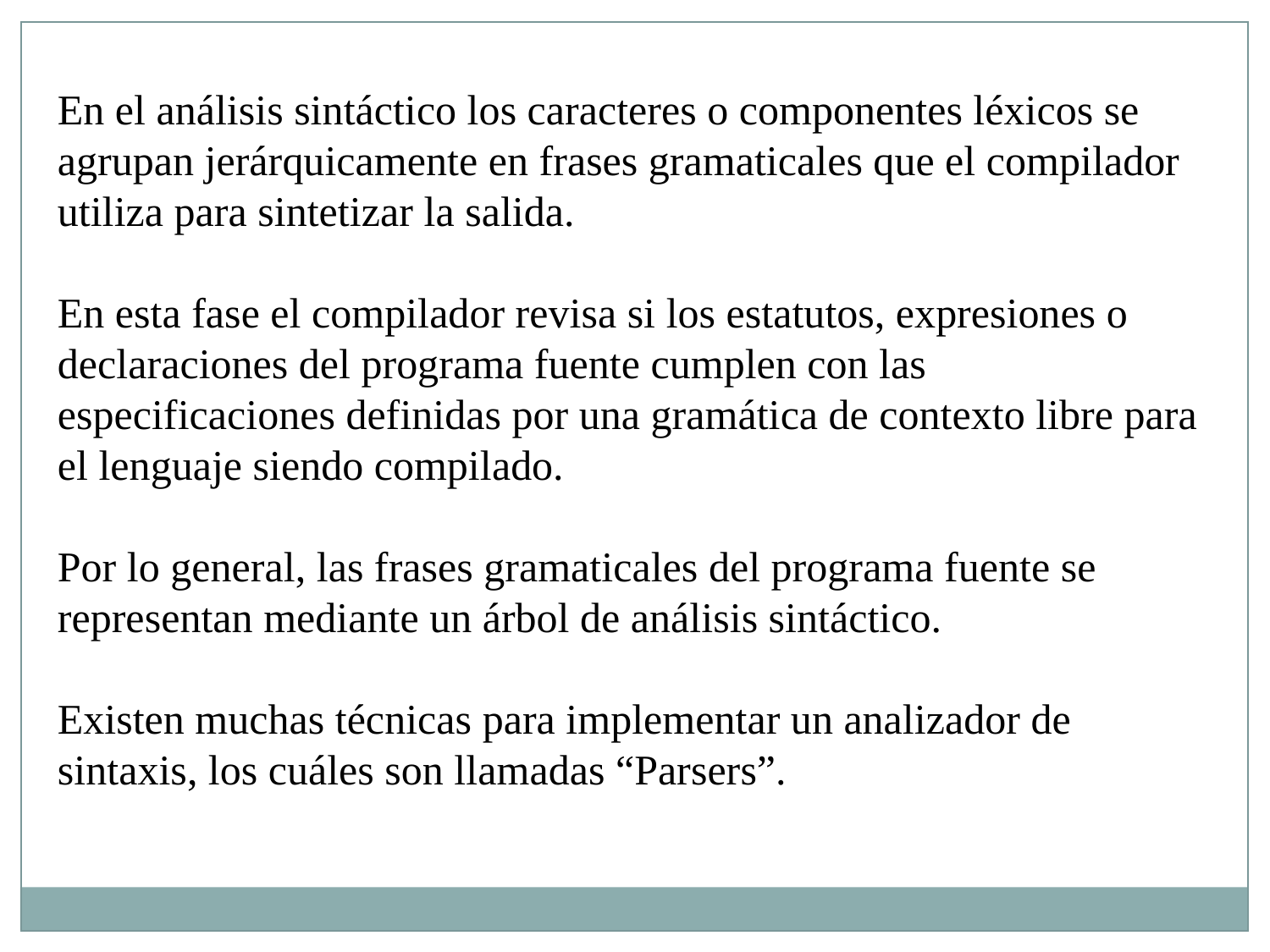

En el análisis sintáctico los caracteres o componentes léxicos se agrupan jerárquicamente en frases gramaticales que el compilador utiliza para sintetizar la salida.

En esta fase el compilador revisa si los estatutos, expresiones o declaraciones del programa fuente cumplen con las especificaciones definidas por una gramática de contexto libre para el lenguaje siendo compilado.

Por lo general, las frases gramaticales del programa fuente se representan mediante un árbol de análisis sintáctico.

Existen muchas técnicas para implementar un analizador de sintaxis, los cuáles son llamadas “Parsers”.